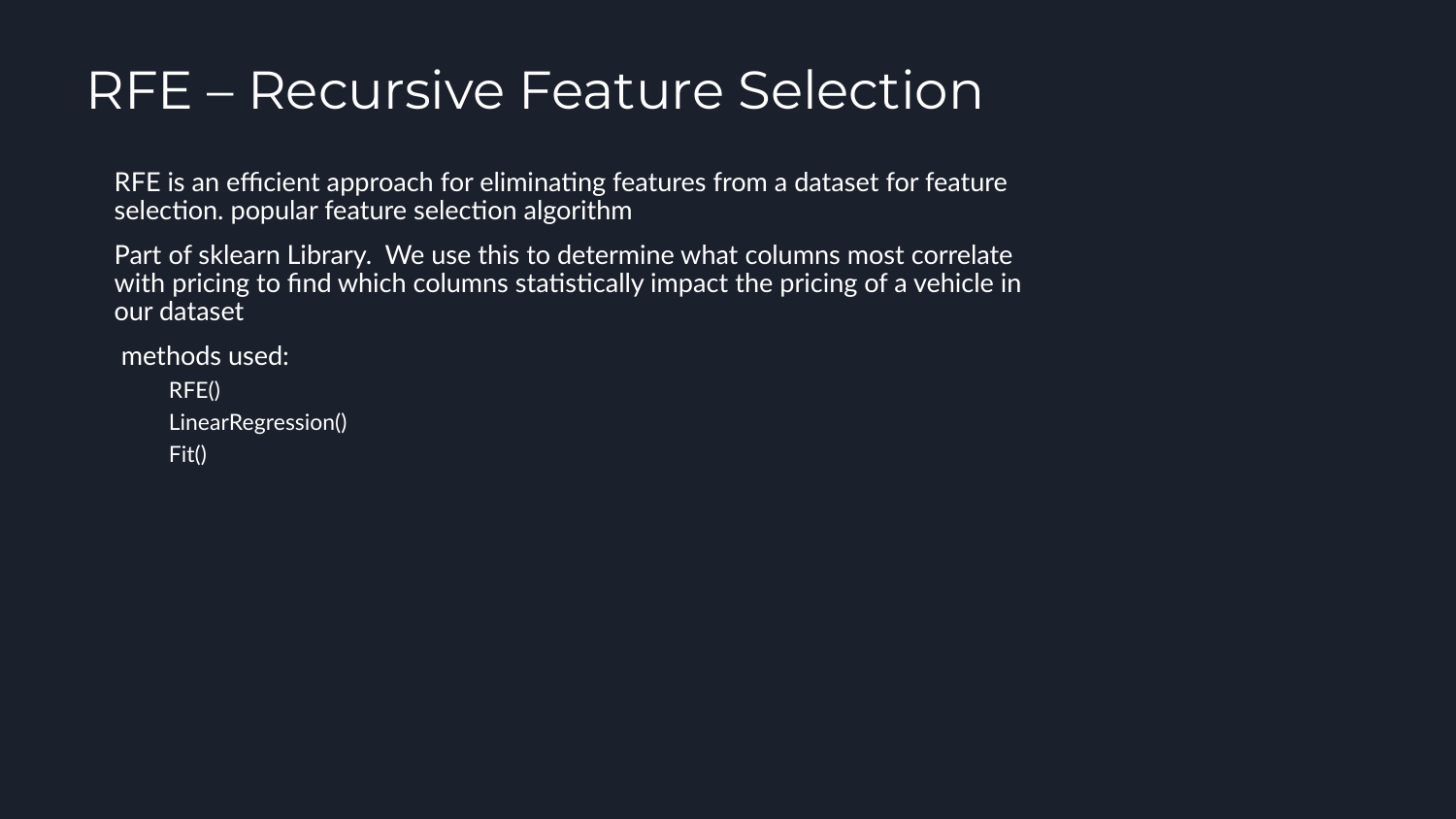

# RFE – Recursive Feature Selection
RFE is an efficient approach for eliminating features from a dataset for feature selection. popular feature selection algorithm
Part of sklearn Library.  We use this to determine what columns most correlate with pricing to find which columns statistically impact the pricing of a vehicle in our dataset
 methods used:
RFE()
LinearRegression()
Fit()